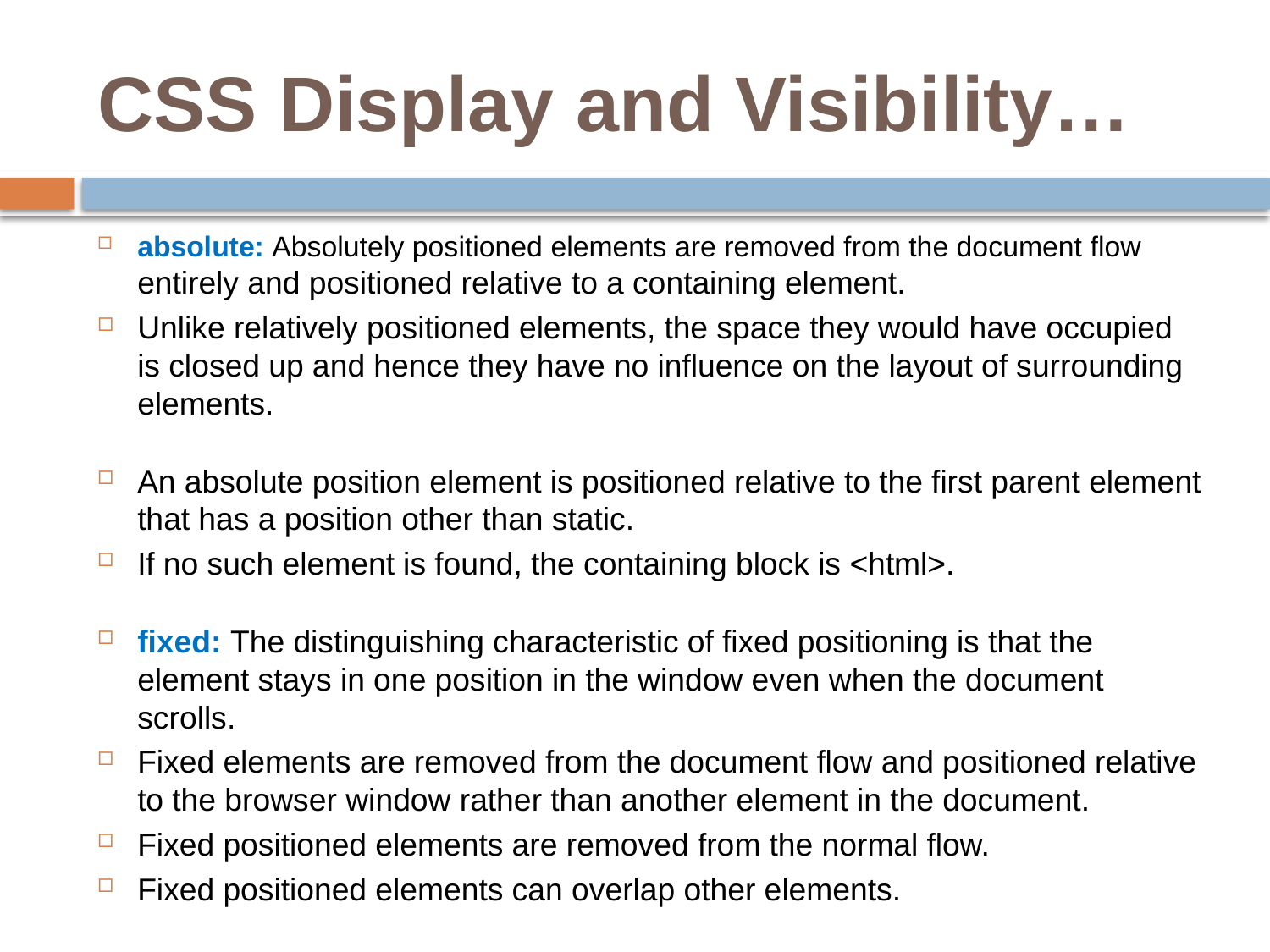

# CSS Display and Visibility…
absolute: Absolutely positioned elements are removed from the document flow entirely and positioned relative to a containing element.
Unlike relatively positioned elements, the space they would have occupied is closed up and hence they have no influence on the layout of surrounding elements.

An absolute position element is positioned relative to the first parent element that has a position other than static.
If no such element is found, the containing block is <html>.

fixed: The distinguishing characteristic of fixed positioning is that the element stays in one position in the window even when the document scrolls.
Fixed elements are removed from the document flow and positioned relative to the browser window rather than another element in the document.
Fixed positioned elements are removed from the normal flow.
Fixed positioned elements can overlap other elements.